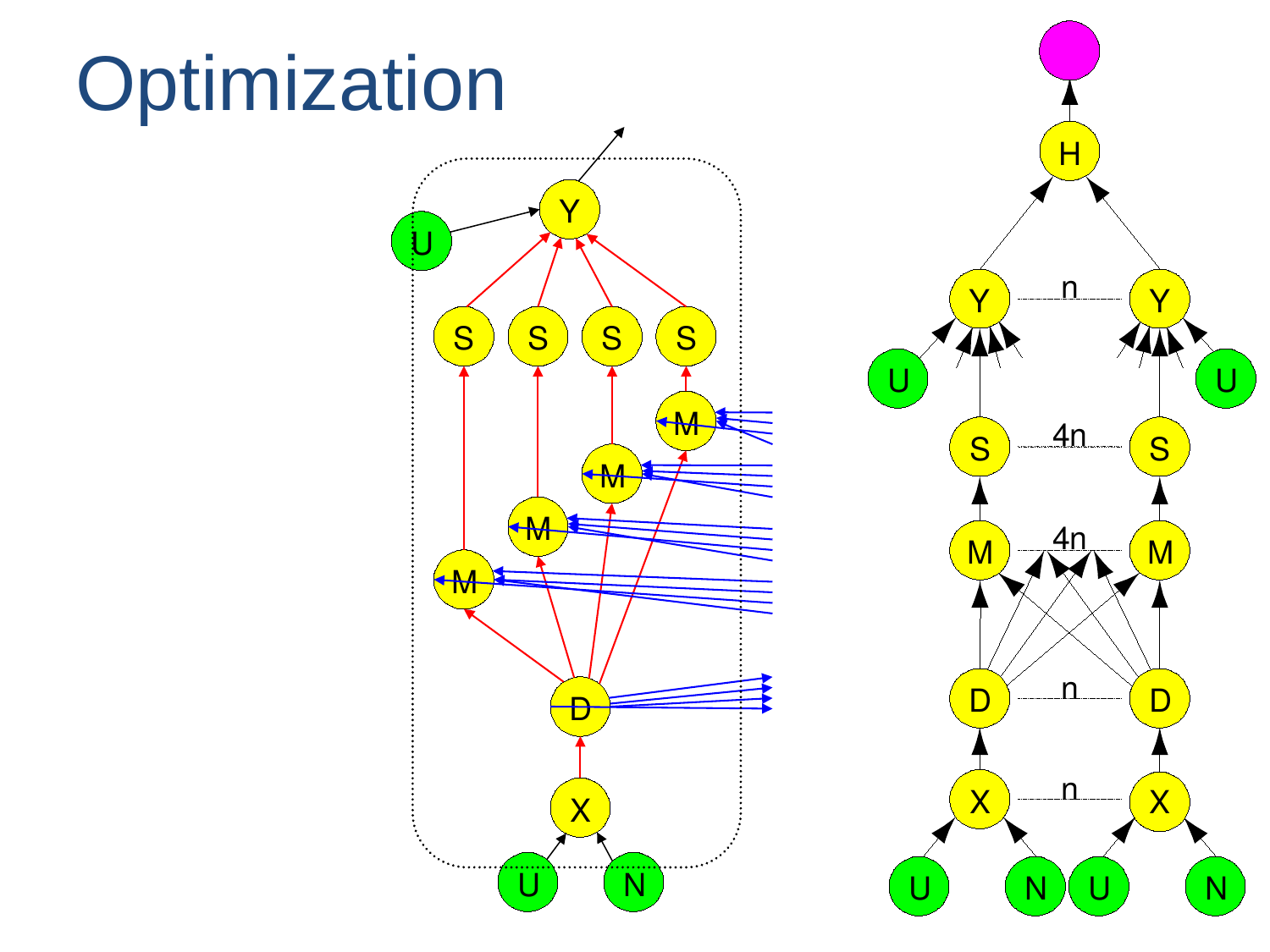

Optimization

H

n

Y
Y

U
U
4n

S
S

4n

M
M

n

D
D

n

X
X

U
N
U
N

Y

U

S
S
S
S

M

M

M

M

D

X

U
N